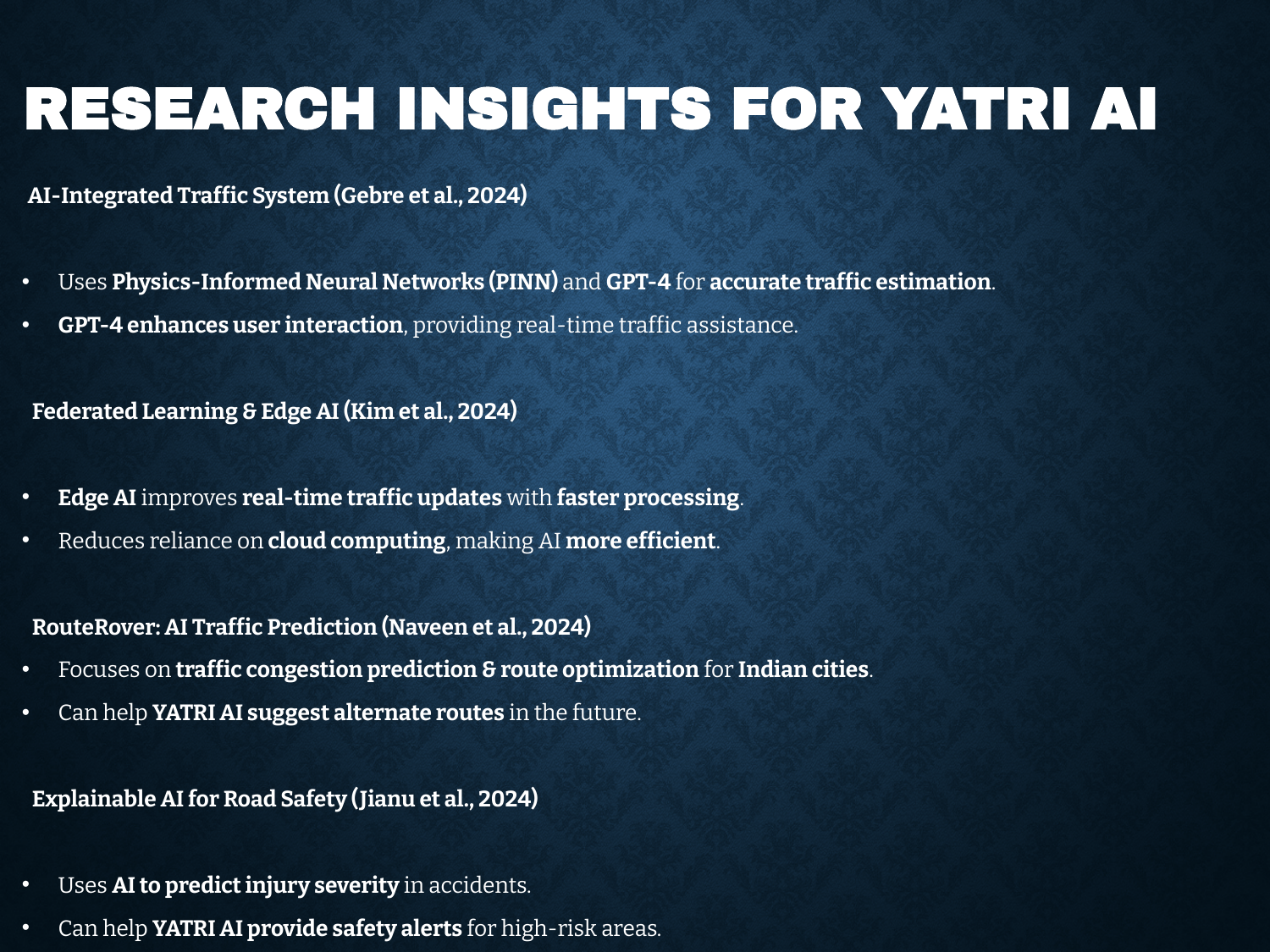

# Research Insights for YATRI AI

AI-Integrated Traffic System (Gebre et al., 2024)

Uses Physics-Informed Neural Networks (PINN) and GPT-4 for accurate traffic estimation.
GPT-4 enhances user interaction, providing real-time traffic assistance.

 Federated Learning & Edge AI (Kim et al., 2024)

Edge AI improves real-time traffic updates with faster processing.
Reduces reliance on cloud computing, making AI more efficient.

 RouteRover: AI Traffic Prediction (Naveen et al., 2024)
Focuses on traffic congestion prediction & route optimization for Indian cities.
Can help YATRI AI suggest alternate routes in the future.

 Explainable AI for Road Safety (Jianu et al., 2024)

Uses AI to predict injury severity in accidents.
Can help YATRI AI provide safety alerts for high-risk areas.